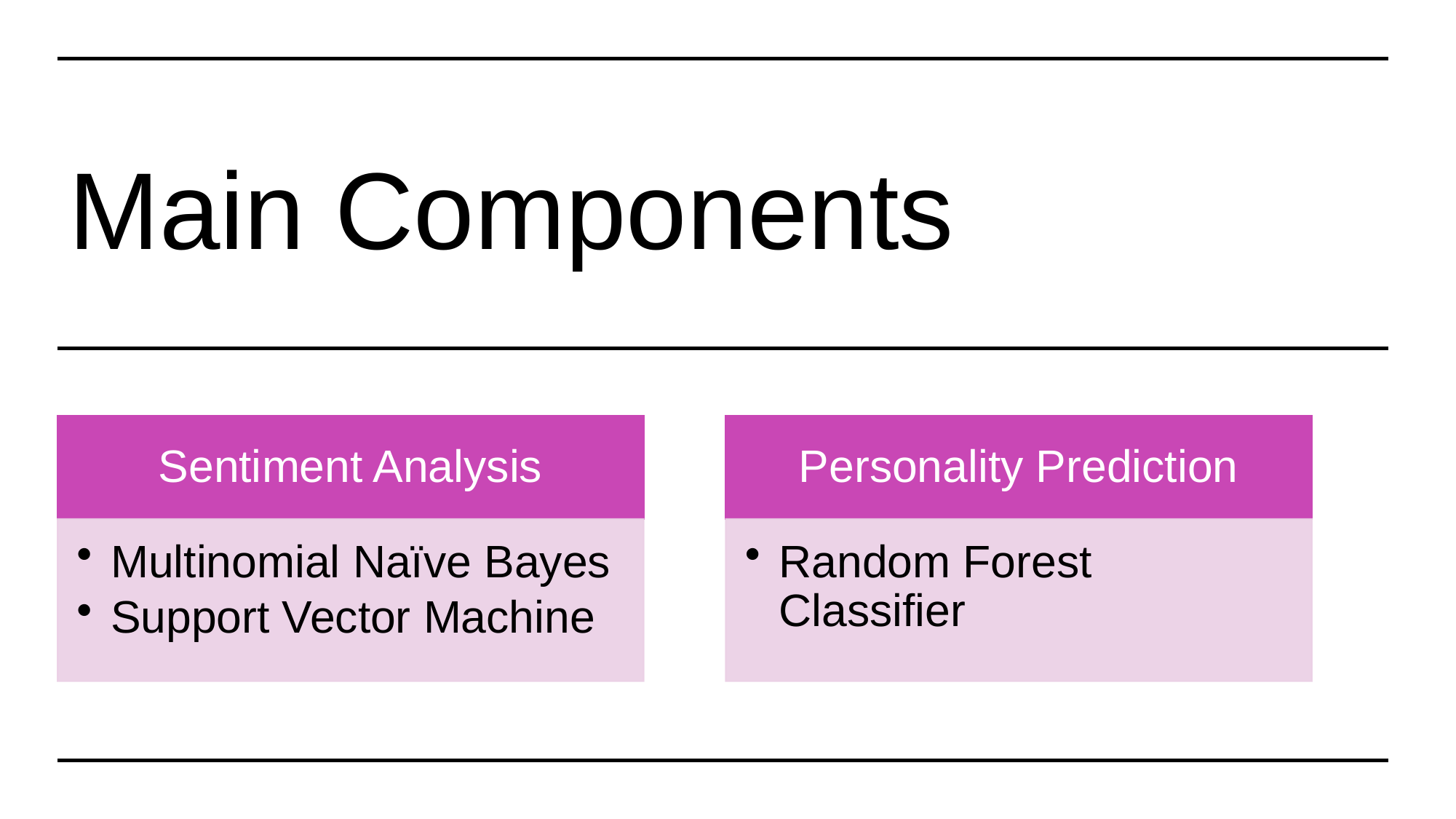

# Main Components
Sentiment Analysis
Multinomial Naïve Bayes
Support Vector Machine
Personality Prediction
Random Forest Classifier